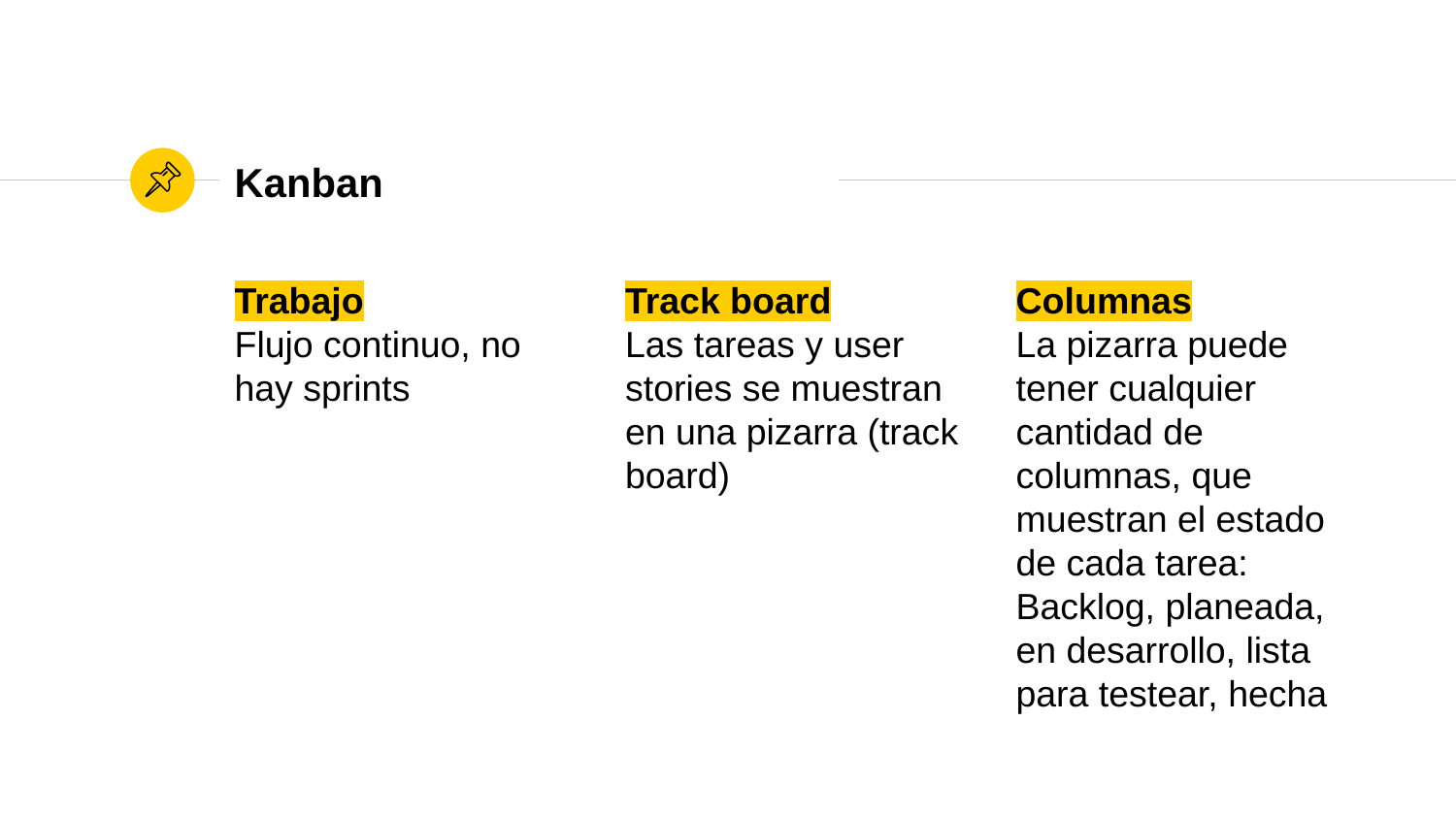

# Kanban

Trabajo
Flujo continuo, no hay sprints
Track board
Las tareas y user stories se muestran en una pizarra (track board)
Columnas
La pizarra puede tener cualquier cantidad de columnas, que muestran el estado de cada tarea: Backlog, planeada, en desarrollo, lista para testear, hecha